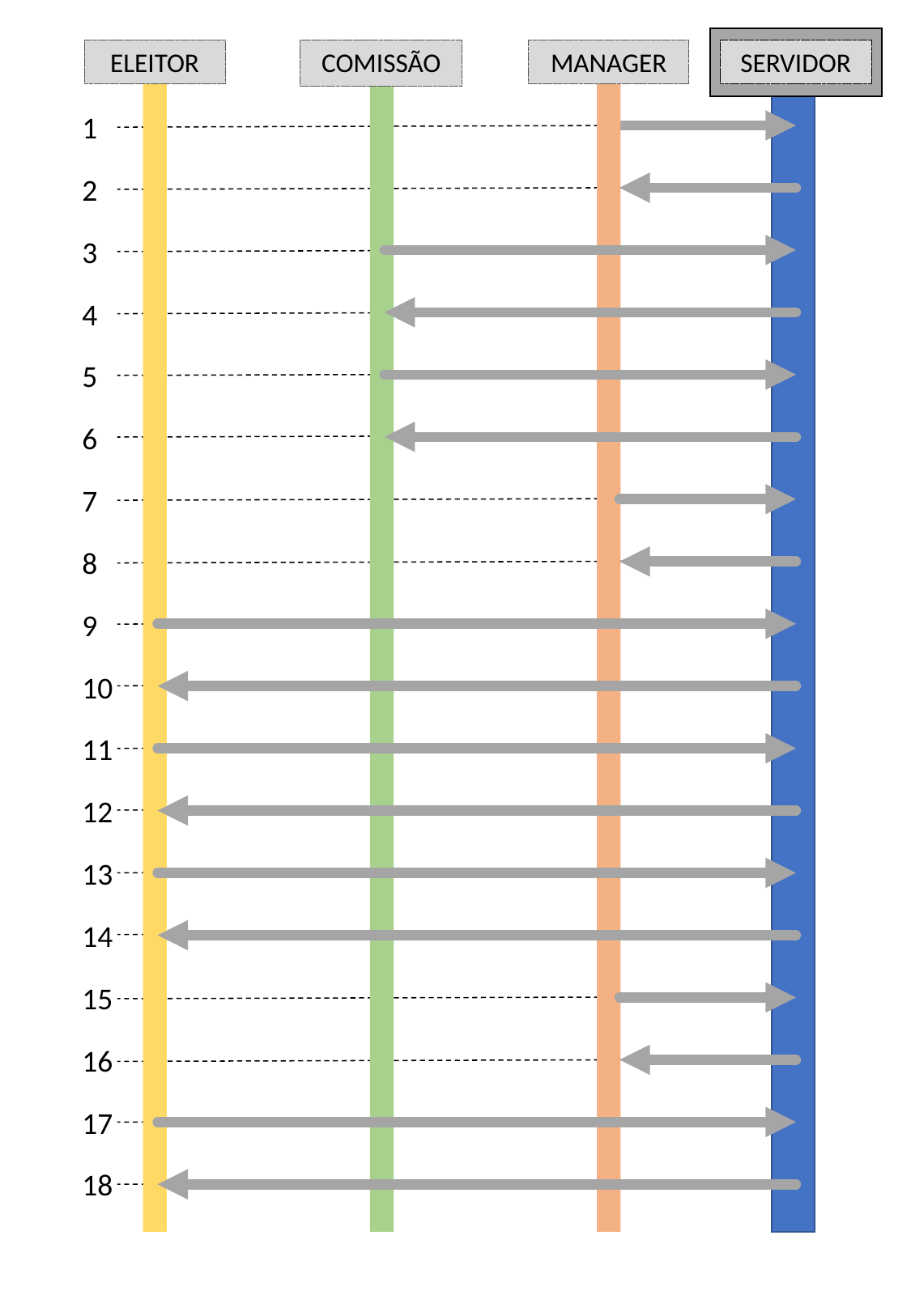

1

MANAGER
SERVIDOR
ELEITOR
COMISSÃO

1
2
3
4
5
6
7
8
9
10
11
12
13
14
15
16
17
18
cria_votacao eleicao1
“Votacao criada”
adicionar candidatoA eleicao1
“Candidato candidatoA adicionado a votacao eleicao1”
adicionar candidatoB eleicao1
“Candidato candidatoB adicionado a votacao eleicao1”
abre eleicao1
“eleicao1 iniciada”
info eleicao1
“eleicao1 aberta”
voto eleicao1 <cc1> candidatoA
“voto contabilizado”
voto eleicao1 <cc1> candidatoB
“voto invalido”
fecha eleicao1
“eleicao1 fechada”
resultado eleicao1
<lista de resultados>